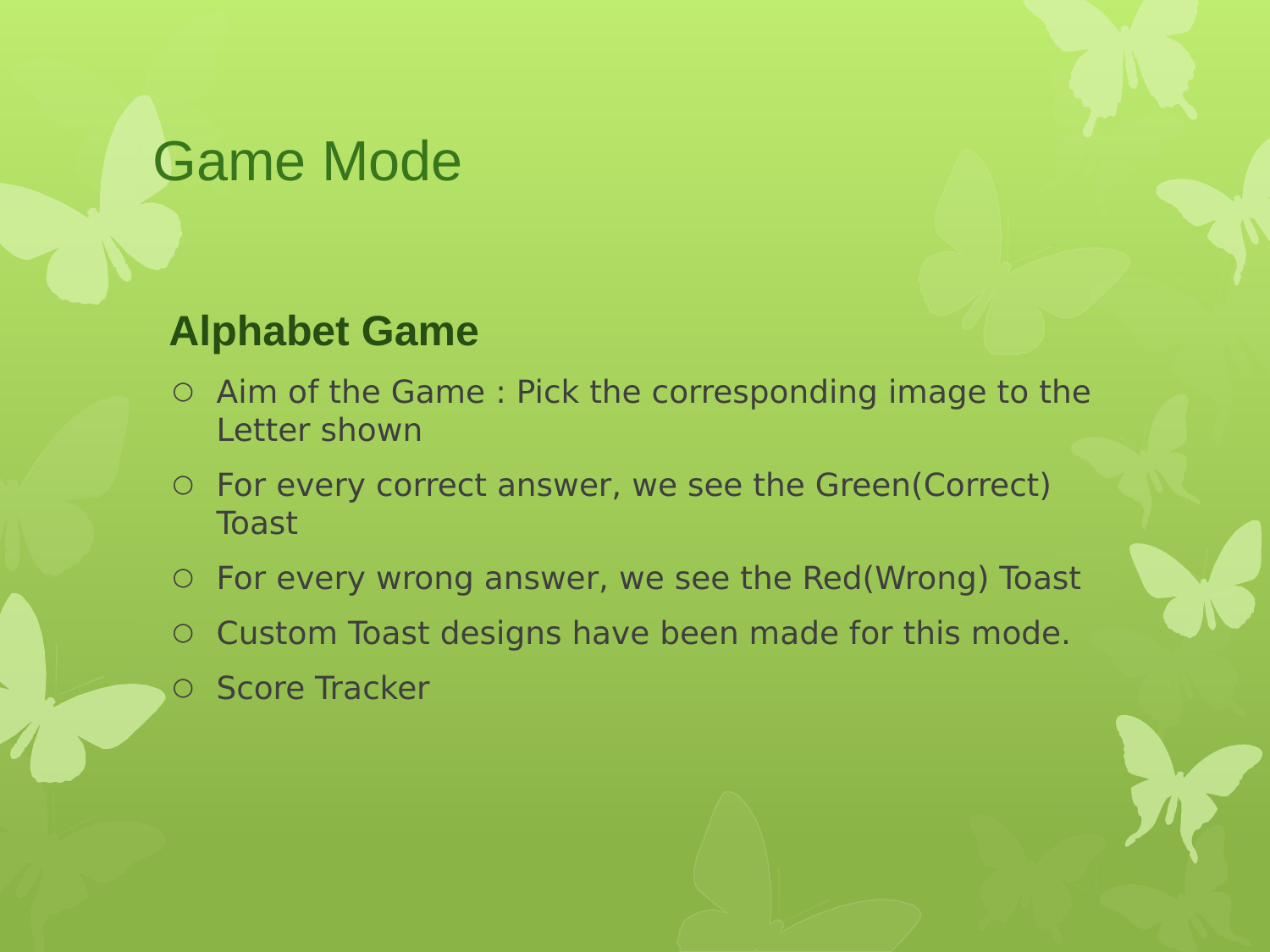

# Game Mode
Alphabet Game
Aim of the Game : Pick the corresponding image to the Letter shown
For every correct answer, we see the Green(Correct) Toast
For every wrong answer, we see the Red(Wrong) Toast
Custom Toast designs have been made for this mode.
Score Tracker